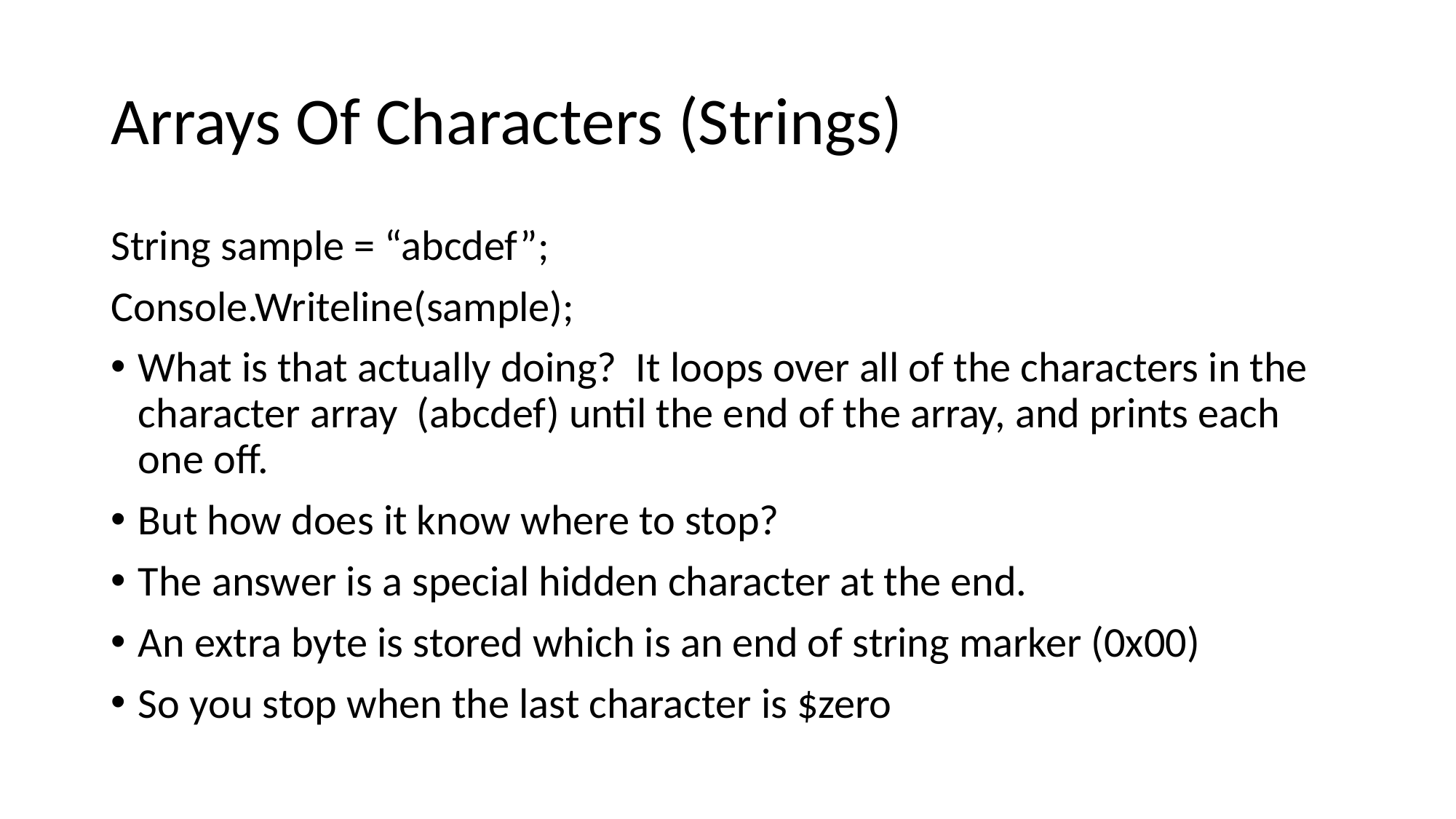

# Arrays Of Characters (Strings)
String sample = “abcdef”;
Console.Writeline(sample);
What is that actually doing?  It loops over all of the characters in the character array  (abcdef) until the end of the array, and prints each one off.
But how does it know where to stop?
The answer is a special hidden character at the end.
An extra byte is stored which is an end of string marker (0x00)
So you stop when the last character is $zero